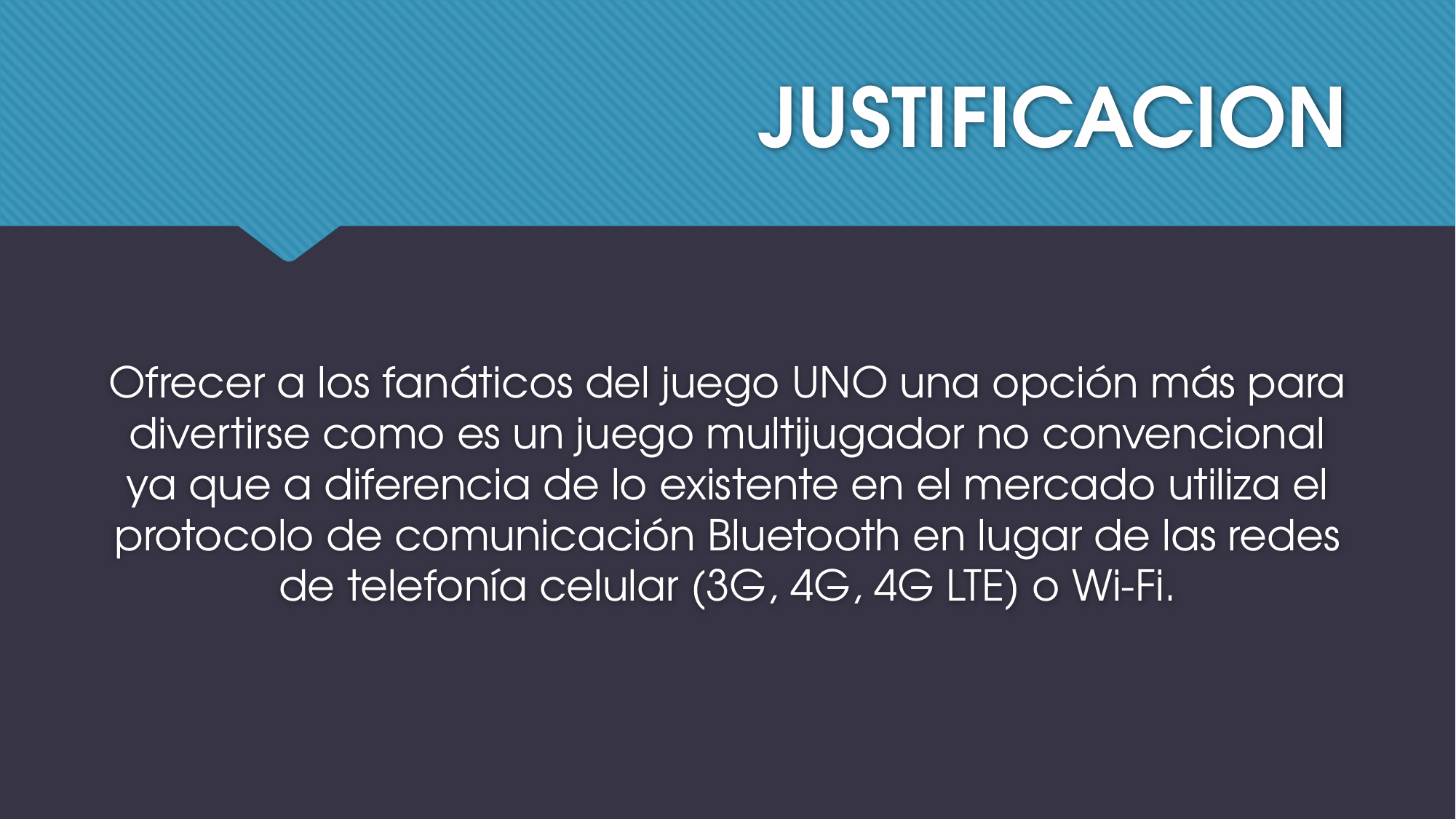

# JUSTIFICACION
Ofrecer a los fanáticos del juego UNO una opción más para divertirse como es un juego multijugador no convencional ya que a diferencia de lo existente en el mercado utiliza el protocolo de comunicación Bluetooth en lugar de las redes de telefonía celular (3G, 4G, 4G LTE) o Wi-Fi.